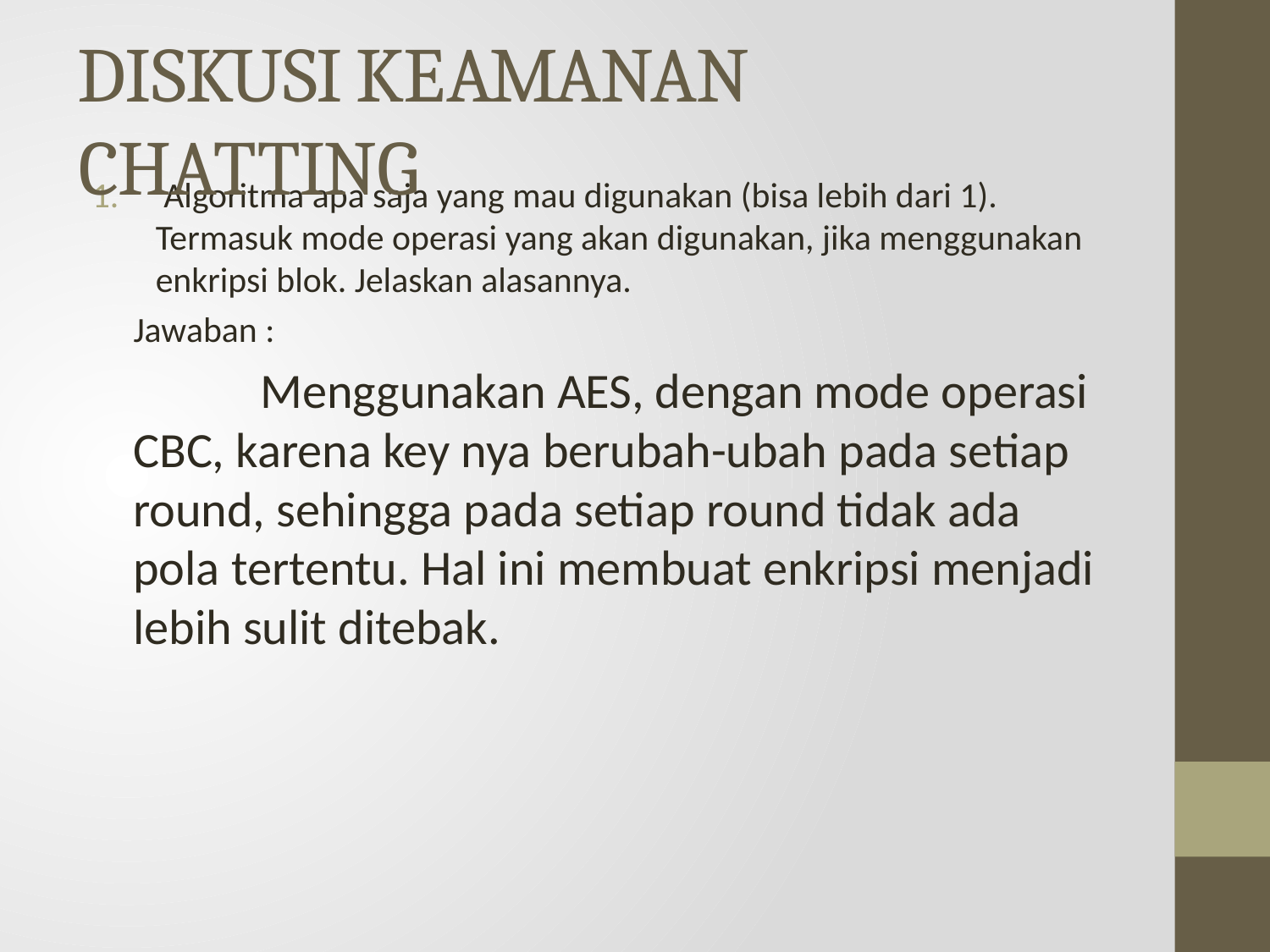

# DISKUSI KEAMANAN CHATTING
 Algoritma apa saja yang mau digunakan (bisa lebih dari 1). Termasuk mode operasi yang akan digunakan, jika menggunakan enkripsi blok. Jelaskan alasannya.
Jawaban :
	Menggunakan AES, dengan mode operasi CBC, karena key nya berubah-ubah pada setiap round, sehingga pada setiap round tidak ada pola tertentu. Hal ini membuat enkripsi menjadi lebih sulit ditebak.